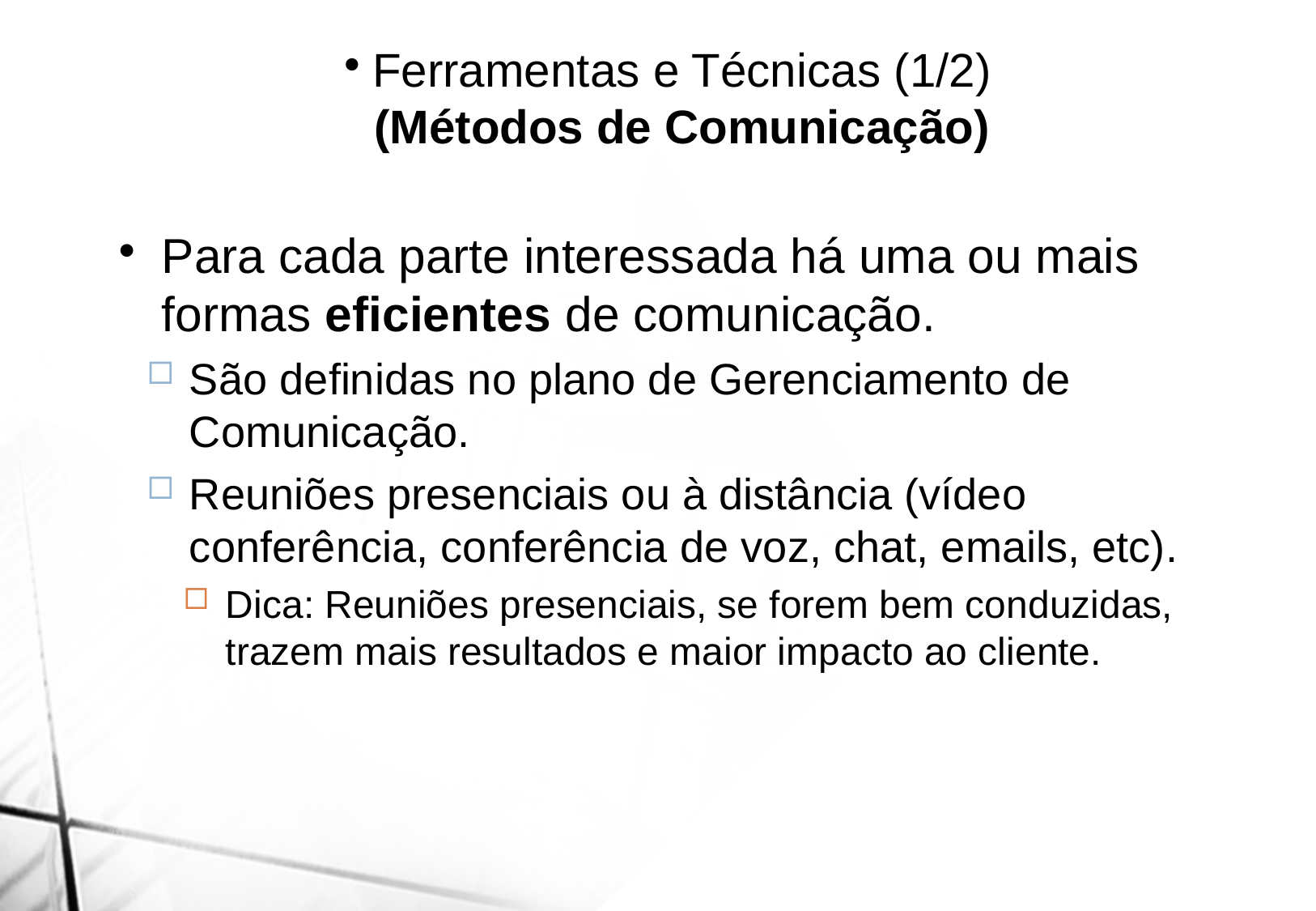

Ferramentas e Técnicas (1/2)
(Métodos de Comunicação)
Para cada parte interessada há uma ou mais formas eficientes de comunicação.
São definidas no plano de Gerenciamento de Comunicação.
Reuniões presenciais ou à distância (vídeo conferência, conferência de voz, chat, emails, etc).
Dica: Reuniões presenciais, se forem bem conduzidas, trazem mais resultados e maior impacto ao cliente.